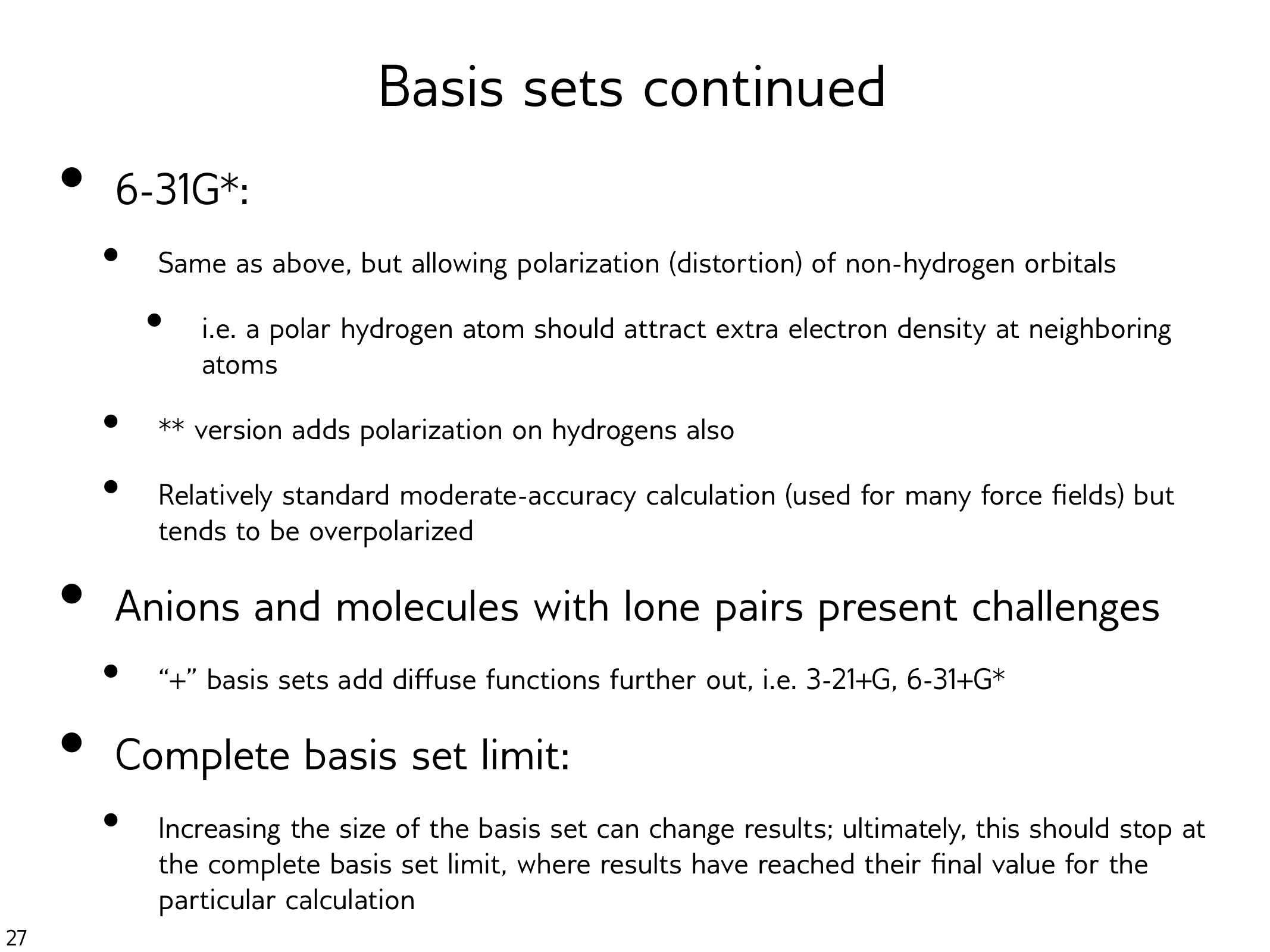

# Basis sets continued
6-31G*:
Same as above, but allowing polarization (distortion) of non-hydrogen orbitals
i.e. a polar hydrogen atom should attract extra electron density at neighboring atoms
** version adds polarization on hydrogens also
Relatively standard moderate-accuracy calculation (used for many force fields) but tends to be overpolarized
Anions and molecules with lone pairs present challenges
“+” basis sets add diffuse functions further out, i.e. 3-21+G, 6-31+G*
Complete basis set limit:
Increasing the size of the basis set can change results; ultimately, this should stop at the complete basis set limit, where results have reached their final value for the particular calculation
27